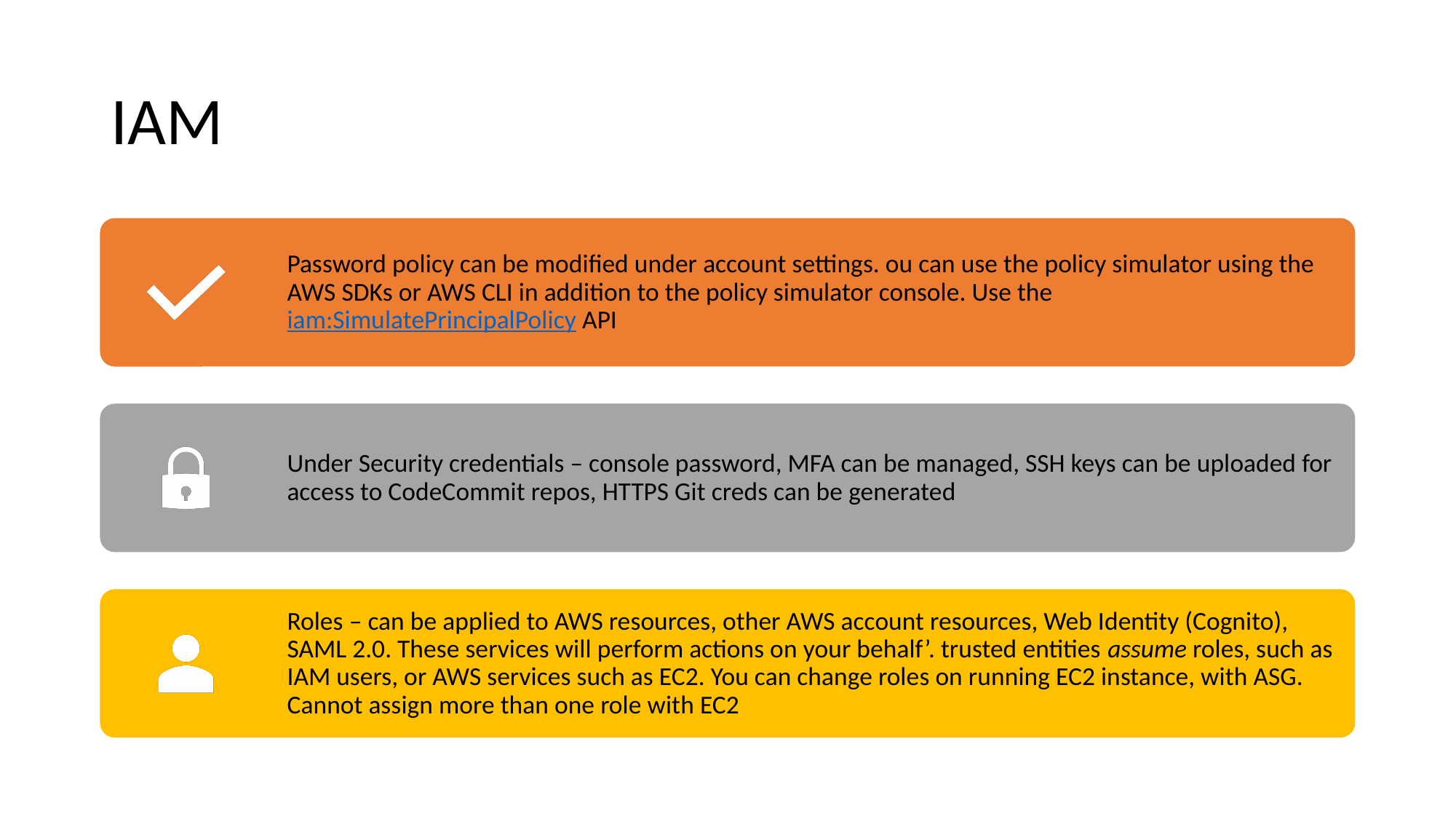

# IAM
Password policy can be modified under account settings. ou can use the policy simulator using the AWS SDKs or AWS CLI in addition to the policy simulator console. Use the iam:SimulatePrincipalPolicy API
Under Security credentials – console password, MFA can be managed, SSH keys can be uploaded for access to CodeCommit repos, HTTPS Git creds can be generated
Roles – can be applied to AWS resources, other AWS account resources, Web Identity (Cognito), SAML 2.0. These services will perform actions on your behalf’. trusted entities assume roles, such as IAM users, or AWS services such as EC2. You can change roles on running EC2 instance, with ASG. Cannot assign more than one role with EC2